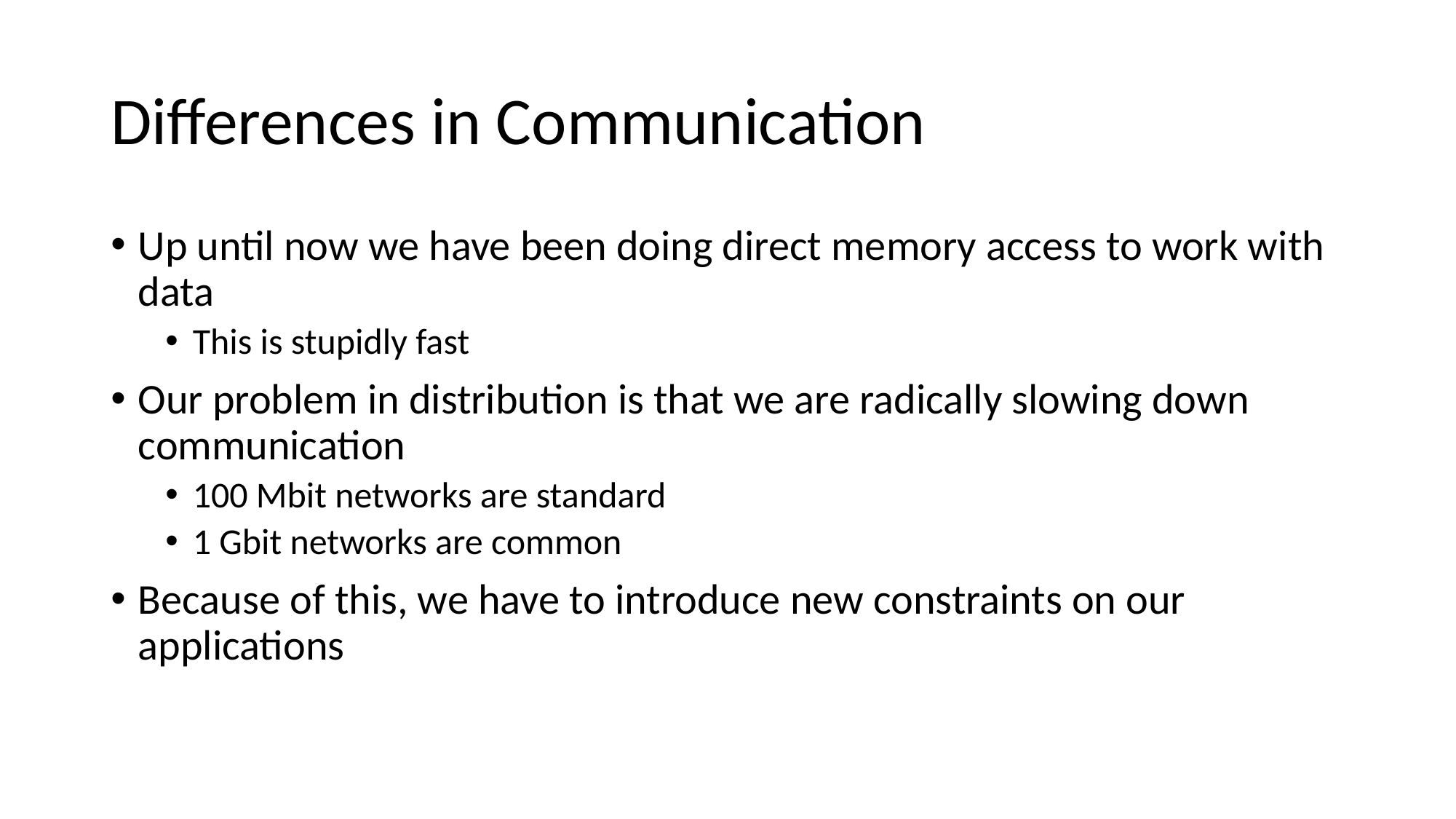

# Differences in Communication
Up until now we have been doing direct memory access to work with data
This is stupidly fast
Our problem in distribution is that we are radically slowing down communication
100 Mbit networks are standard
1 Gbit networks are common
Because of this, we have to introduce new constraints on our applications